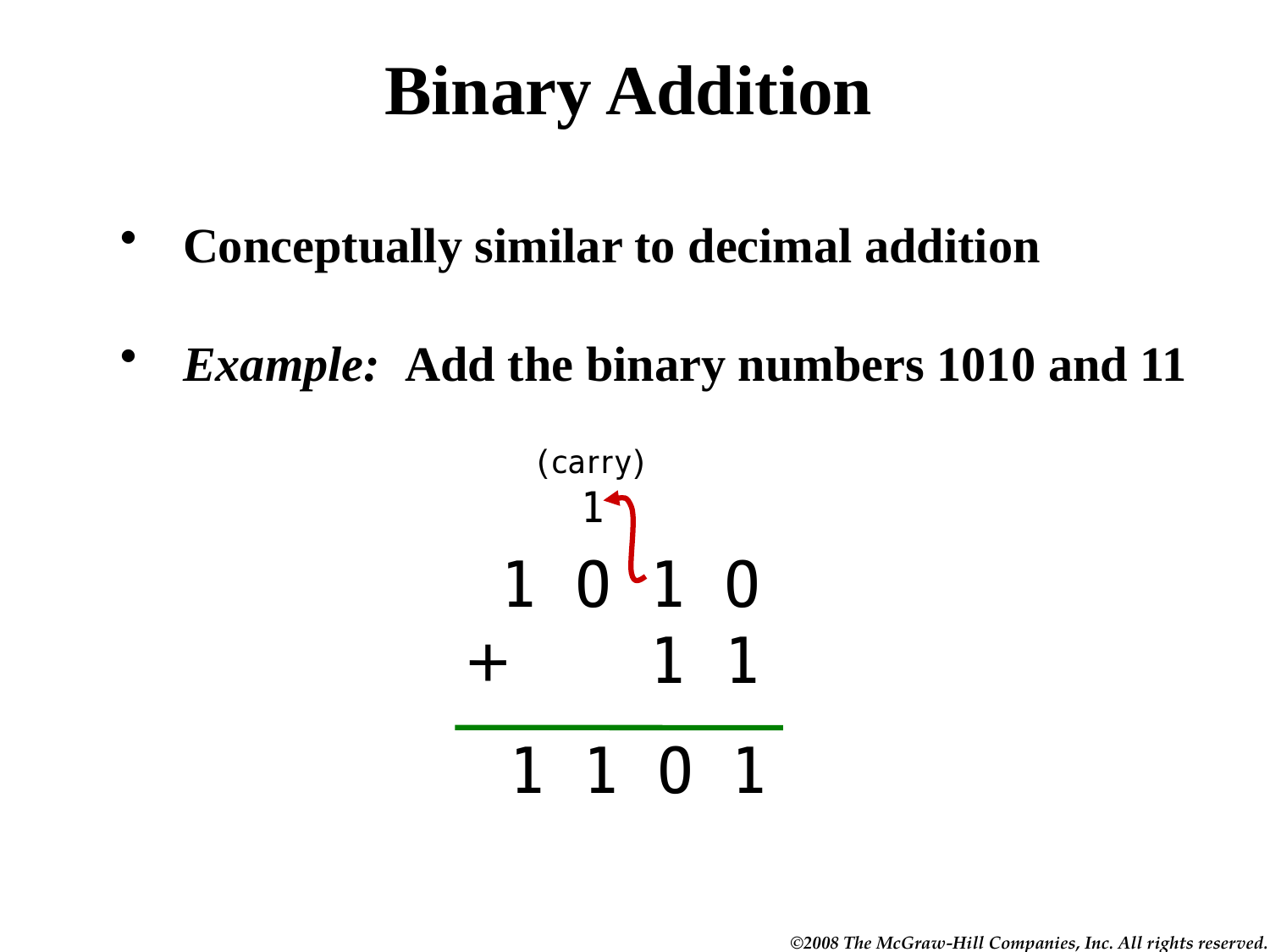

Binary Addition
Conceptually similar to decimal addition
Example:  Add the binary numbers 1010 and 11
(carry)
1

1  0  1  0
+       1  1
1
1
0
1